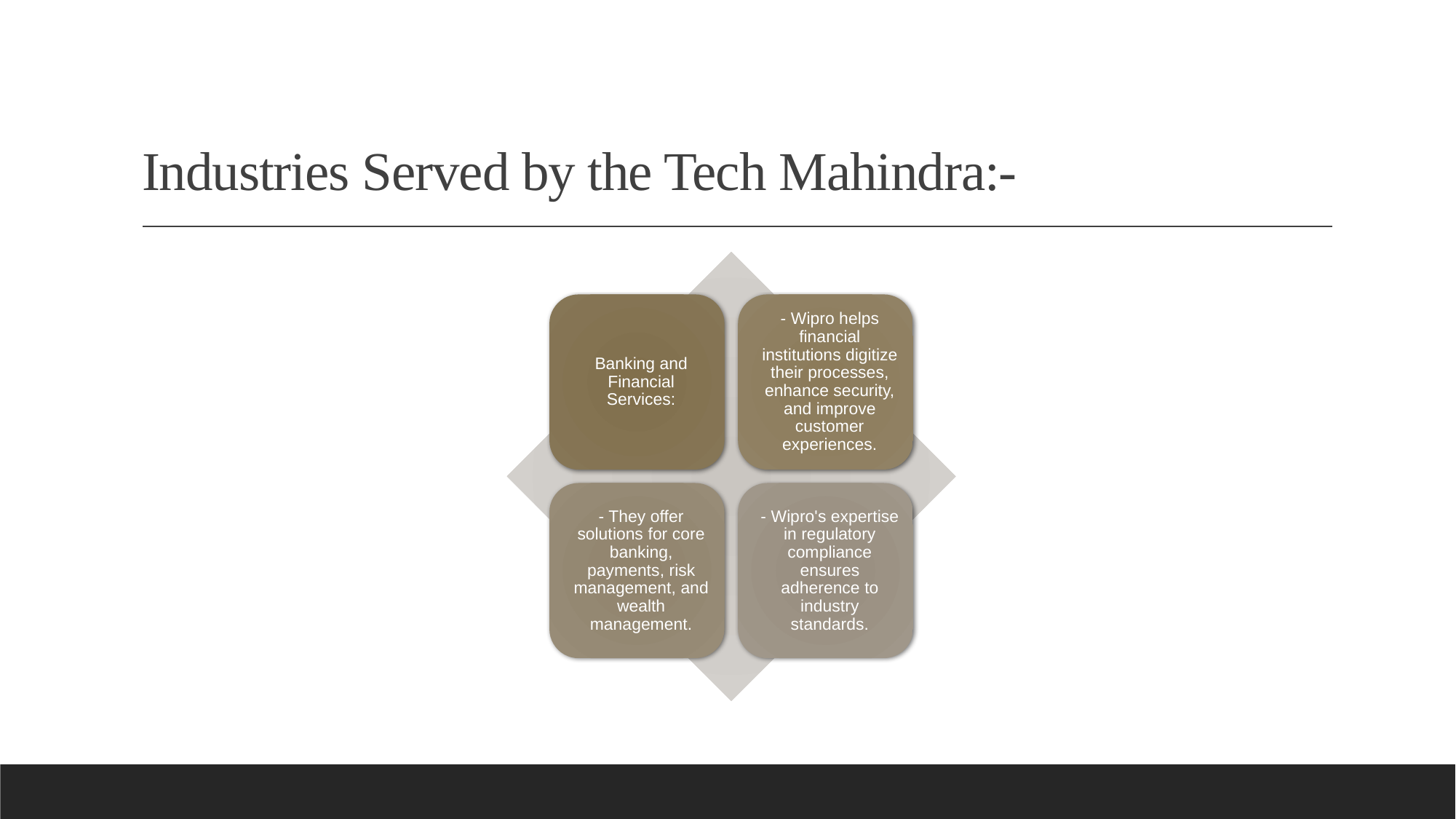

# Industries Served by the Tech Mahindra:-
Banking and Financial Services:
- Wipro helps financial institutions digitize their processes, enhance security, and improve customer experiences.
- They offer solutions for core banking, payments, risk management, and wealth management.
- Wipro's expertise in regulatory compliance ensures adherence to industry standards.